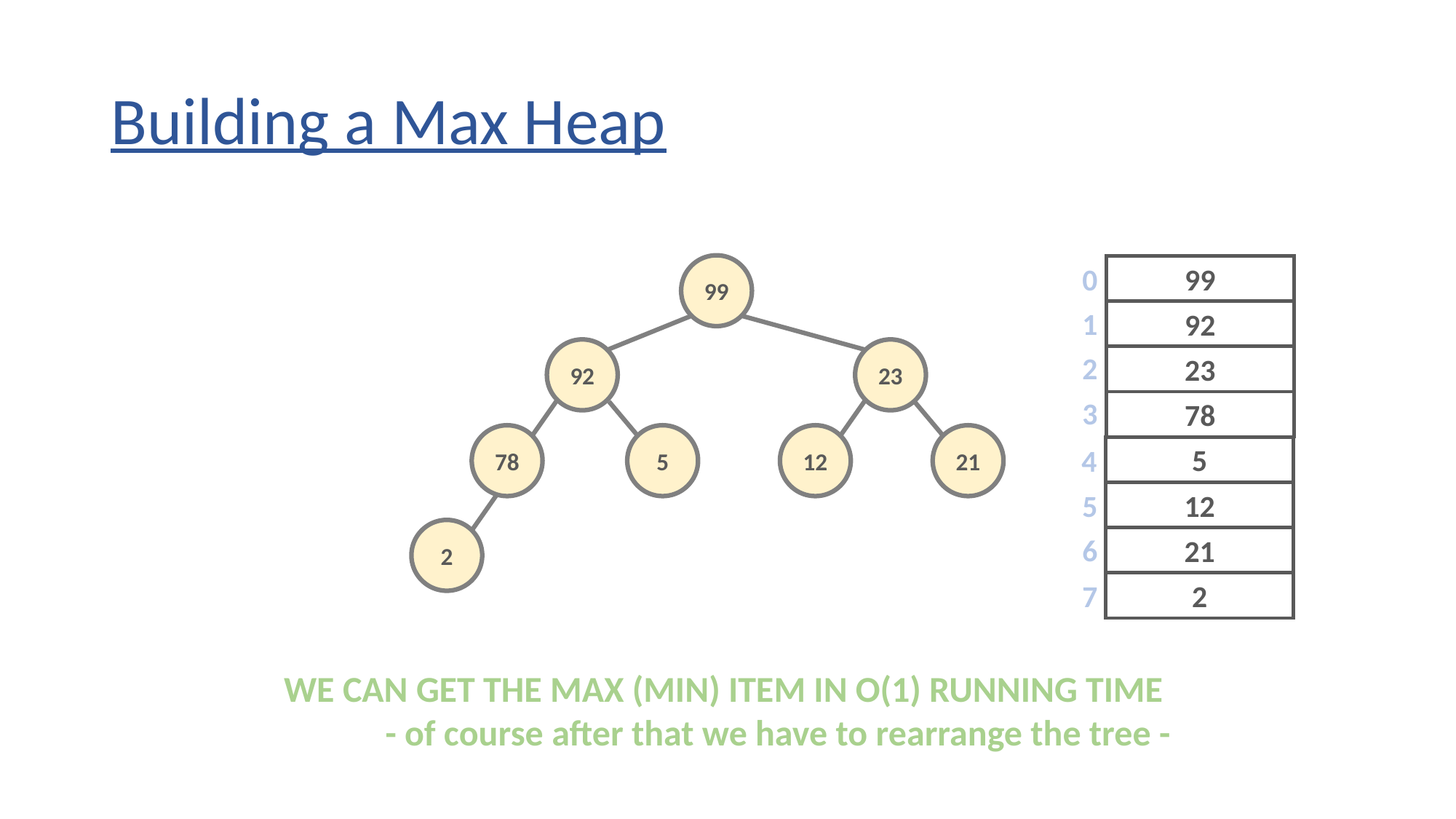

# Building a Max Heap
99
0
99
1
92
92
23
2
23
3
78
78
5
12
21
4
5
5
12
2
6
21
7
2
WE CAN GET THE MAX (MIN) ITEM IN O(1) RUNNING TIME
	- of course after that we have to rearrange the tree -